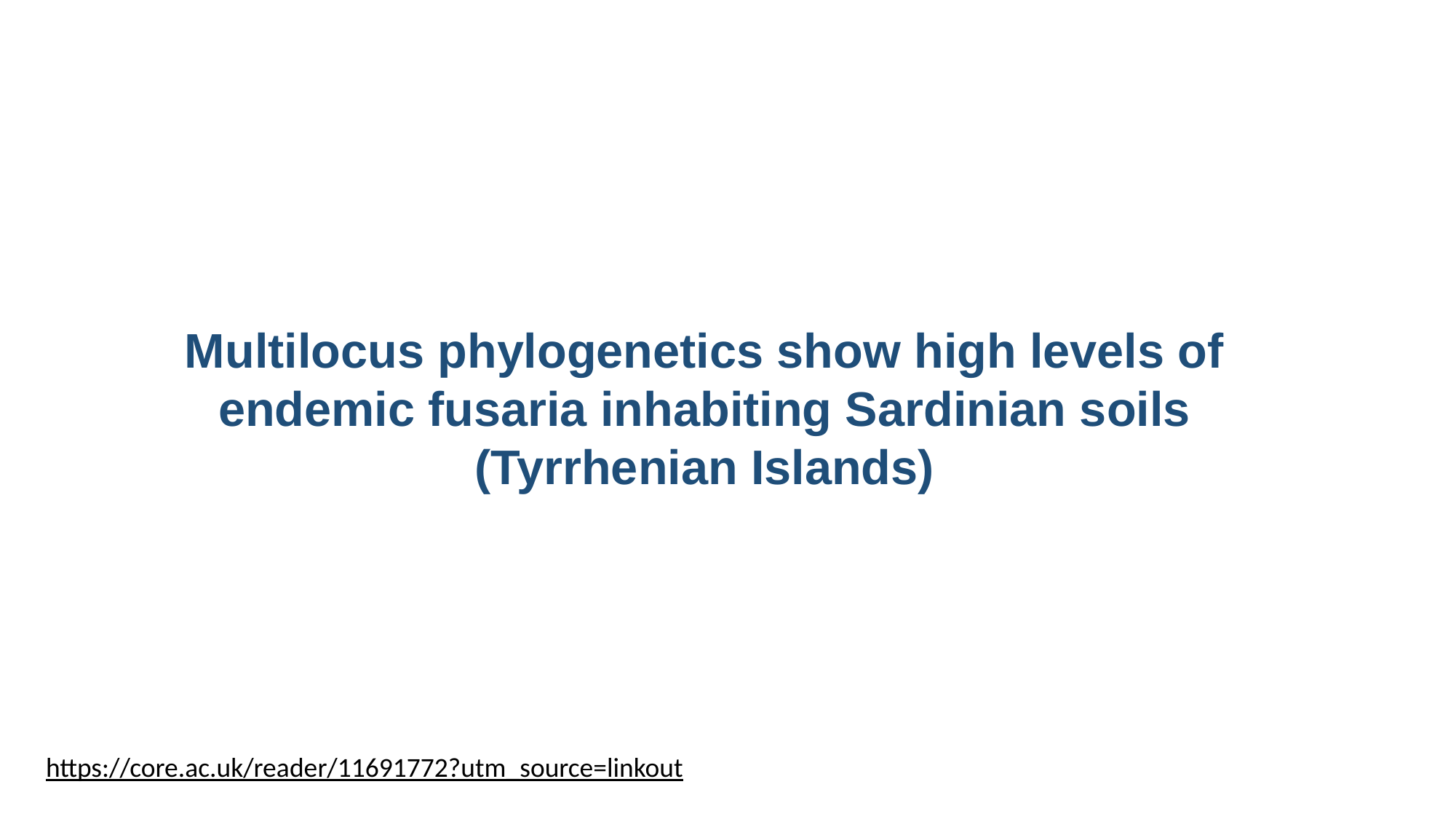

Multilocus phylogenetics show high levels of endemic fusaria inhabiting Sardinian soils (Tyrrhenian Islands)
https://core.ac.uk/reader/11691772?utm_source=linkout